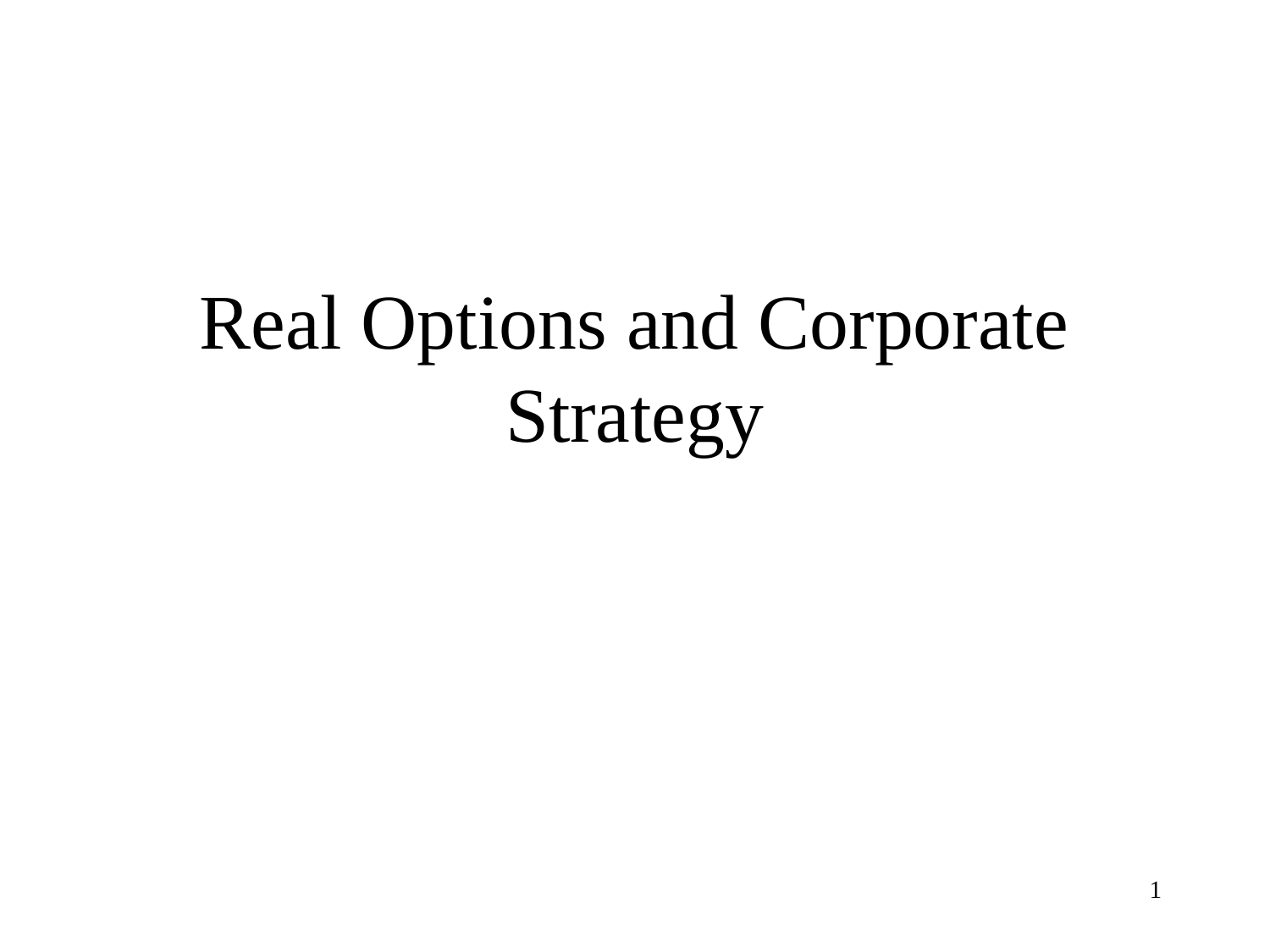

# Real Options and Corporate Strategy
1